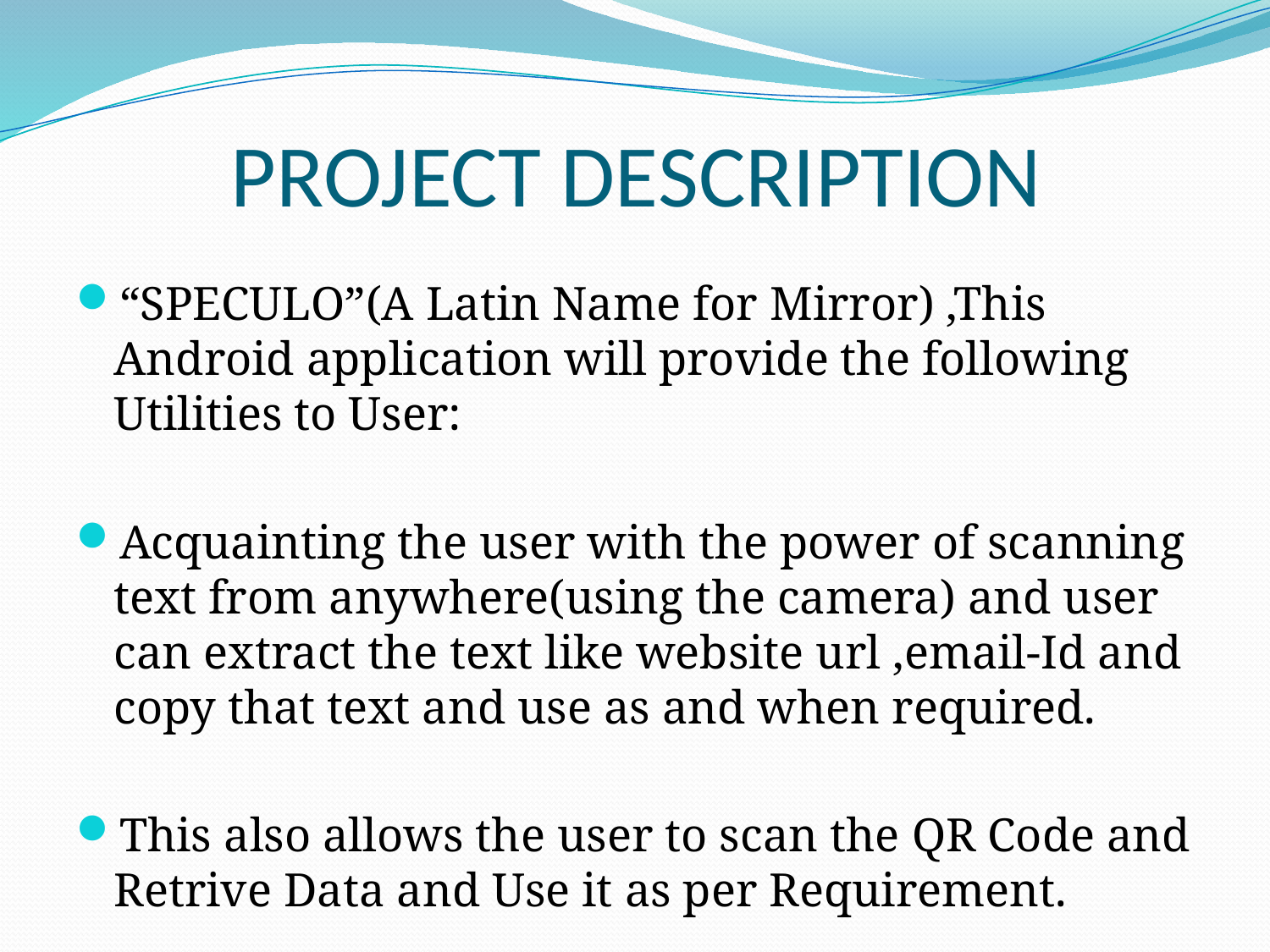

# PROJECT DESCRIPTION
“SPECULO”(A Latin Name for Mirror) ,This Android application will provide the following Utilities to User:

Acquainting the user with the power of scanning text from anywhere(using the camera) and user can extract the text like website url ,email-Id and copy that text and use as and when required.

This also allows the user to scan the QR Code and Retrive Data and Use it as per Requirement.